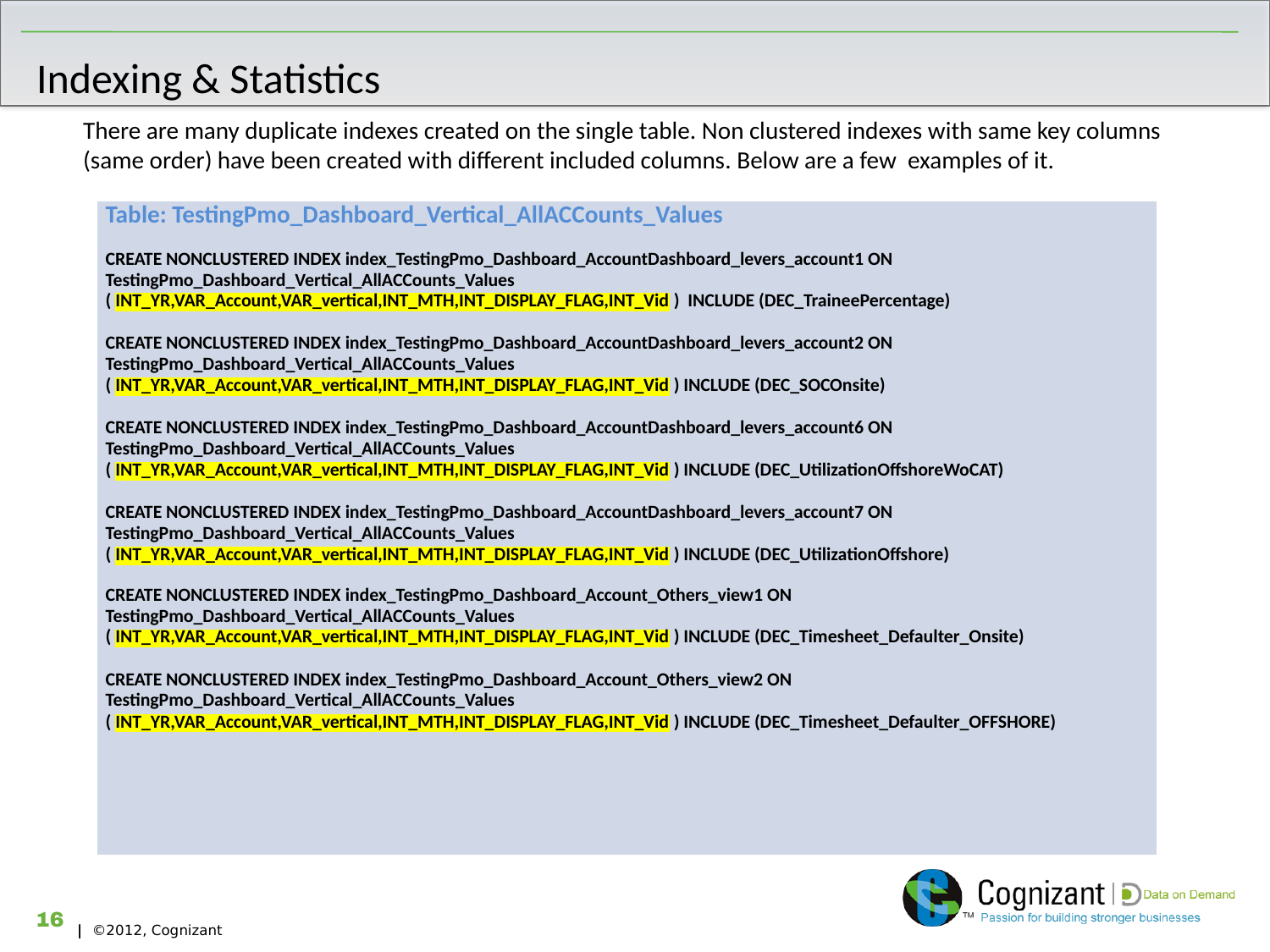

# Indexing & Statistics
There are many duplicate indexes created on the single table. Non clustered indexes with same key columns (same order) have been created with different included columns. Below are a few  examples of it.
| Table: TestingPmo\_Dashboard\_Vertical\_AllACCounts\_Values   CREATE NONCLUSTERED INDEX index\_TestingPmo\_Dashboard\_AccountDashboard\_levers\_account1 ON TestingPmo\_Dashboard\_Vertical\_AllACCounts\_Values ( INT\_YR,VAR\_Account,VAR\_vertical,INT\_MTH,INT\_DISPLAY\_FLAG,INT\_Vid ) INCLUDE (DEC\_TraineePercentage)   CREATE NONCLUSTERED INDEX index\_TestingPmo\_Dashboard\_AccountDashboard\_levers\_account2 ON TestingPmo\_Dashboard\_Vertical\_AllACCounts\_Values ( INT\_YR,VAR\_Account,VAR\_vertical,INT\_MTH,INT\_DISPLAY\_FLAG,INT\_Vid ) INCLUDE (DEC\_SOCOnsite)   CREATE NONCLUSTERED INDEX index\_TestingPmo\_Dashboard\_AccountDashboard\_levers\_account6 ON TestingPmo\_Dashboard\_Vertical\_AllACCounts\_Values ( INT\_YR,VAR\_Account,VAR\_vertical,INT\_MTH,INT\_DISPLAY\_FLAG,INT\_Vid ) INCLUDE (DEC\_UtilizationOffshoreWoCAT)   CREATE NONCLUSTERED INDEX index\_TestingPmo\_Dashboard\_AccountDashboard\_levers\_account7 ON TestingPmo\_Dashboard\_Vertical\_AllACCounts\_Values ( INT\_YR,VAR\_Account,VAR\_vertical,INT\_MTH,INT\_DISPLAY\_FLAG,INT\_Vid ) INCLUDE (DEC\_UtilizationOffshore)   CREATE NONCLUSTERED INDEX index\_TestingPmo\_Dashboard\_Account\_Others\_view1 ON TestingPmo\_Dashboard\_Vertical\_AllACCounts\_Values ( INT\_YR,VAR\_Account,VAR\_vertical,INT\_MTH,INT\_DISPLAY\_FLAG,INT\_Vid ) INCLUDE (DEC\_Timesheet\_Defaulter\_Onsite)   CREATE NONCLUSTERED INDEX index\_TestingPmo\_Dashboard\_Account\_Others\_view2 ON TestingPmo\_Dashboard\_Vertical\_AllACCounts\_Values ( INT\_YR,VAR\_Account,VAR\_vertical,INT\_MTH,INT\_DISPLAY\_FLAG,INT\_Vid ) INCLUDE (DEC\_Timesheet\_Defaulter\_OFFSHORE) |
| --- |
16